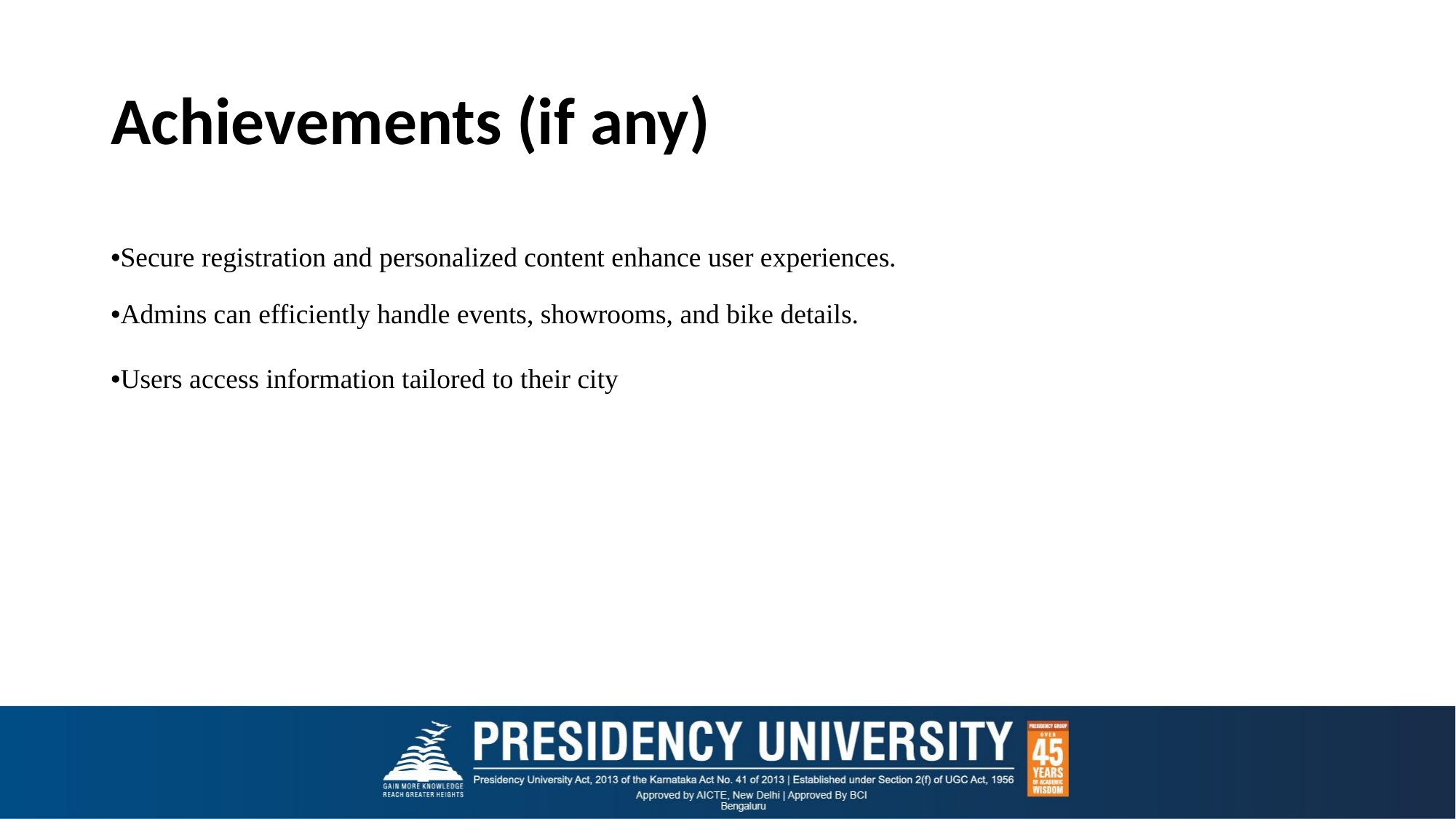

# Achievements (if any)
•Secure registration and personalized content enhance user experiences.
•Admins can efficiently handle events, showrooms, and bike details.
•Users access information tailored to their city